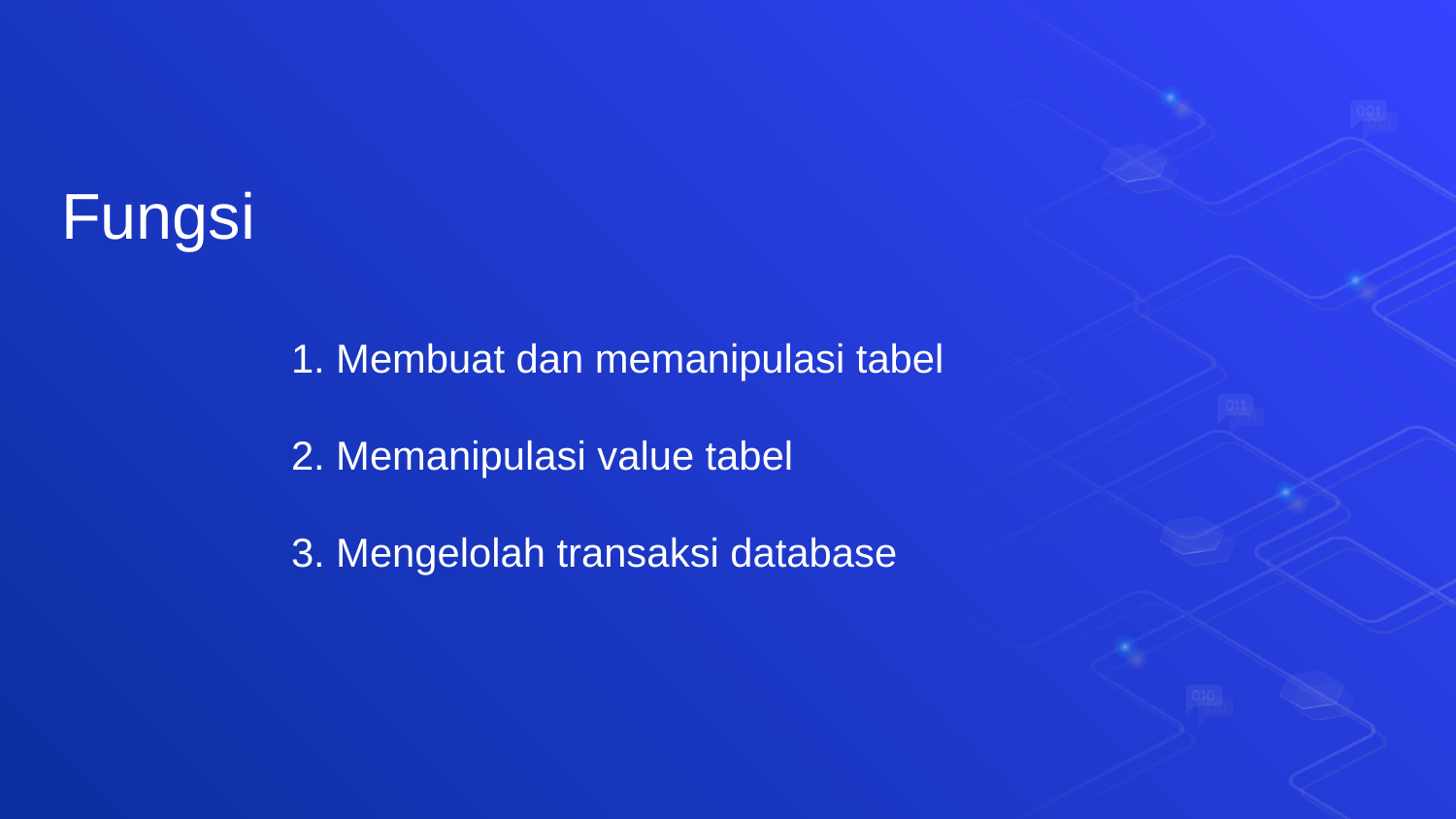

# Fungsi
1. Membuat dan memanipulasi tabel

2. Memanipulasi value tabel

3. Mengelolah transaksi database